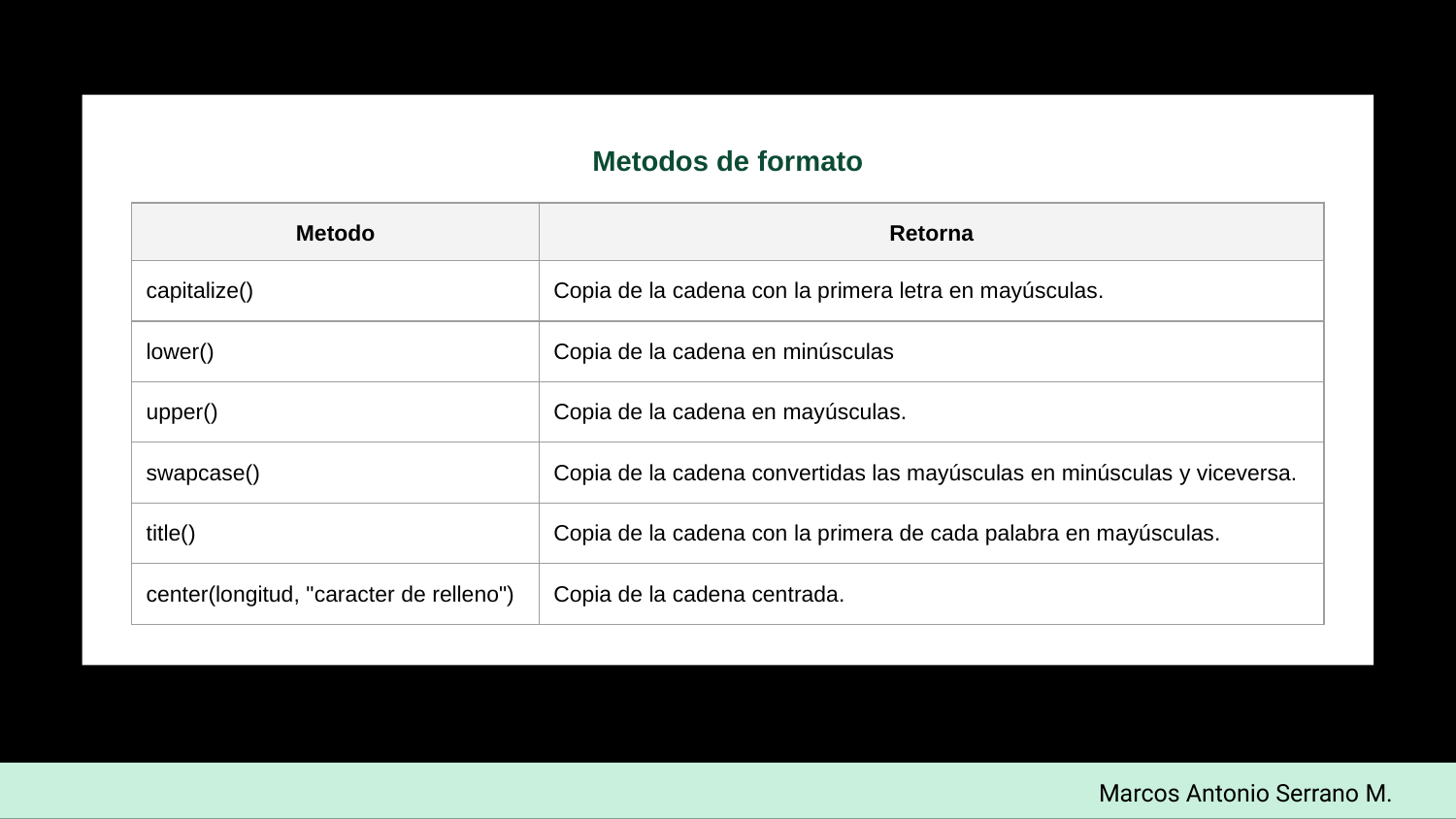

Metodos de formato
| Metodo | Retorna |
| --- | --- |
| capitalize() | Copia de la cadena con la primera letra en mayúsculas. |
| lower() | Copia de la cadena en minúsculas |
| upper() | Copia de la cadena en mayúsculas. |
| swapcase() | Copia de la cadena convertidas las mayúsculas en minúsculas y viceversa. |
| title() | Copia de la cadena con la primera de cada palabra en mayúsculas. |
| center(longitud, "caracter de relleno") | Copia de la cadena centrada. |

Marcos Antonio Serrano M.